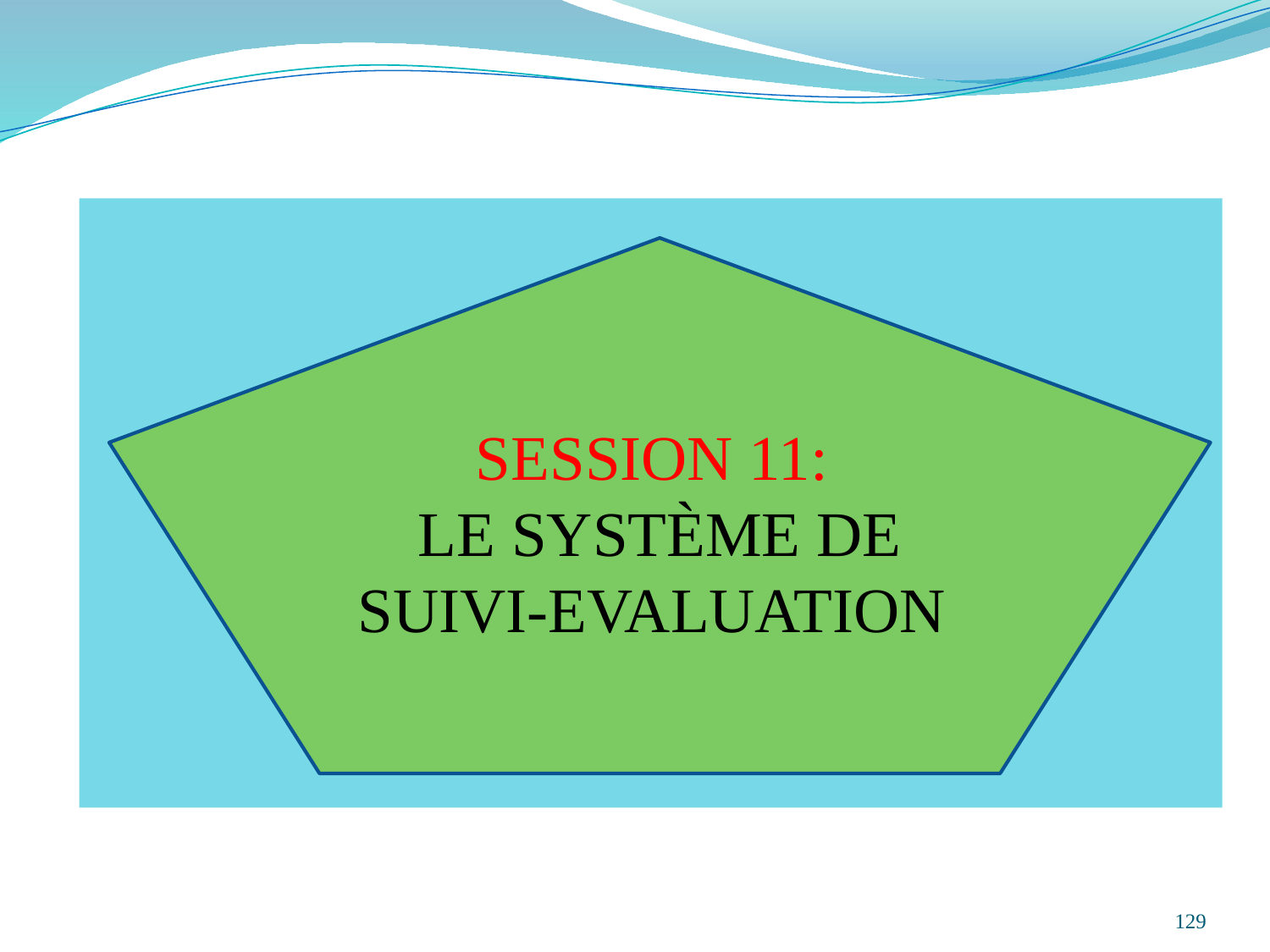

SESSION 11:
LE SYSTÈME DE SUIVI-EVALUATION

129